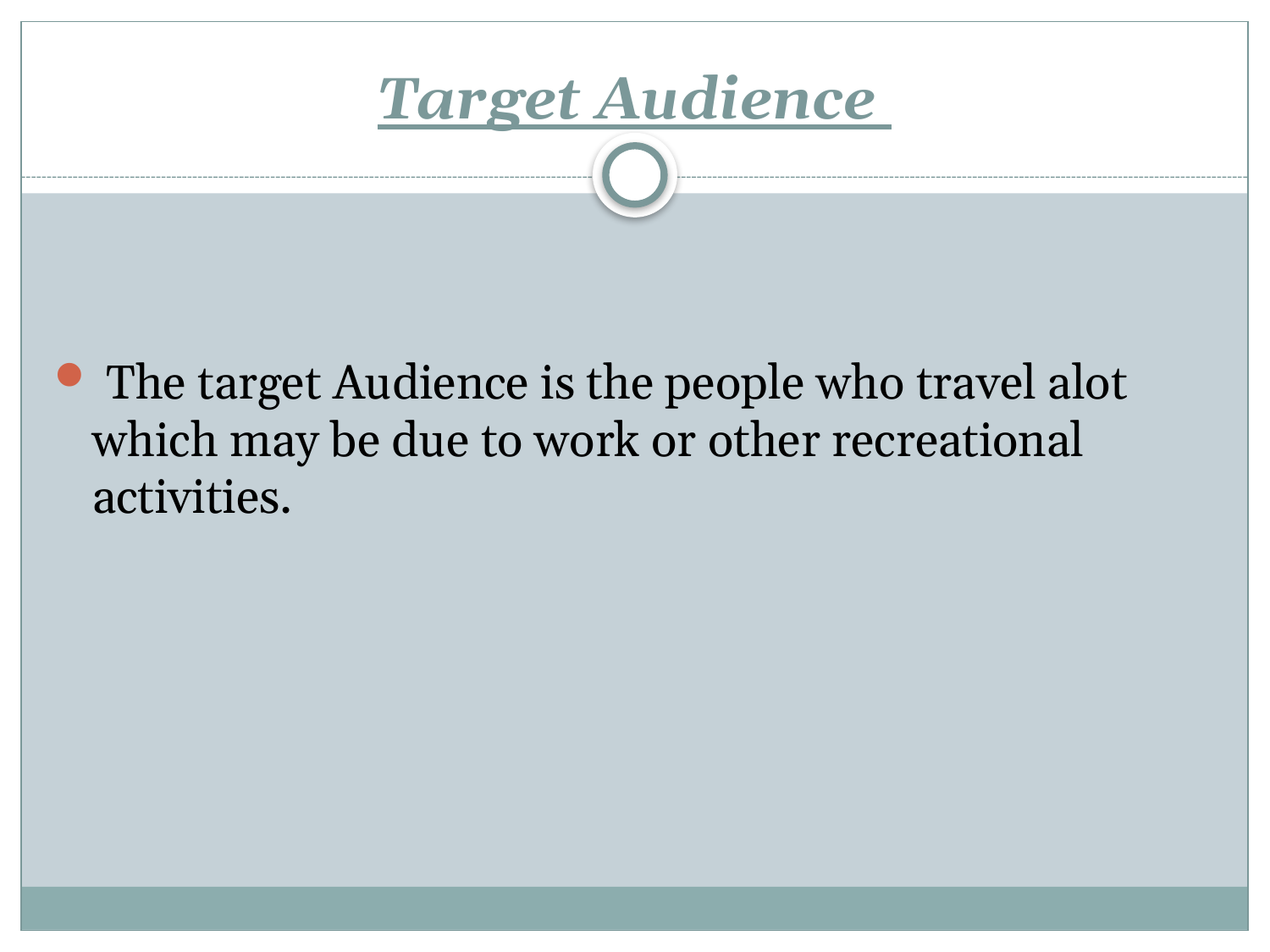

# Target Audience

 The target Audience is the people who travel alot which may be due to work or other recreational activities.